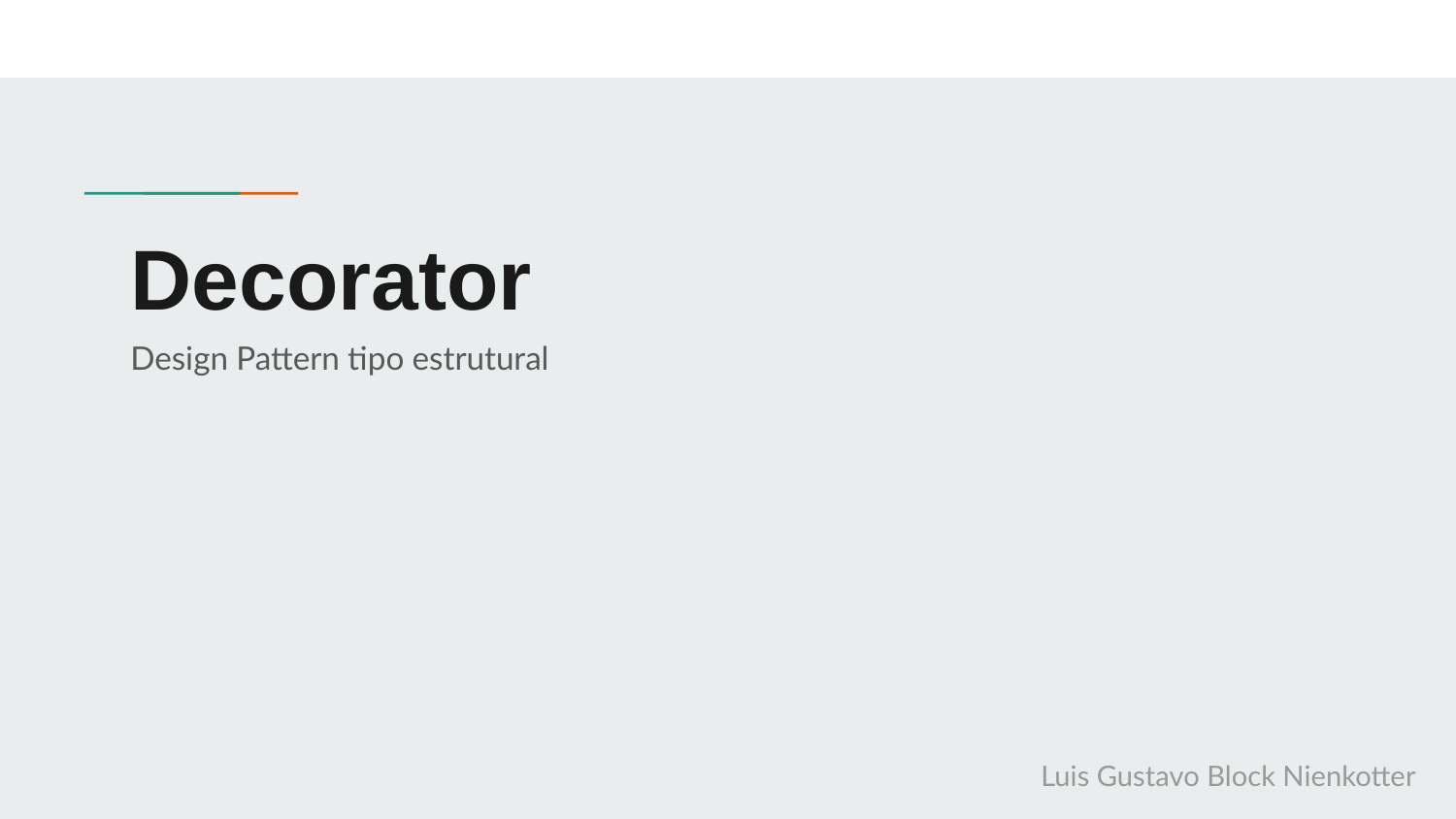

# Decorator
Design Pattern tipo estrutural
Luis Gustavo Block Nienkotter